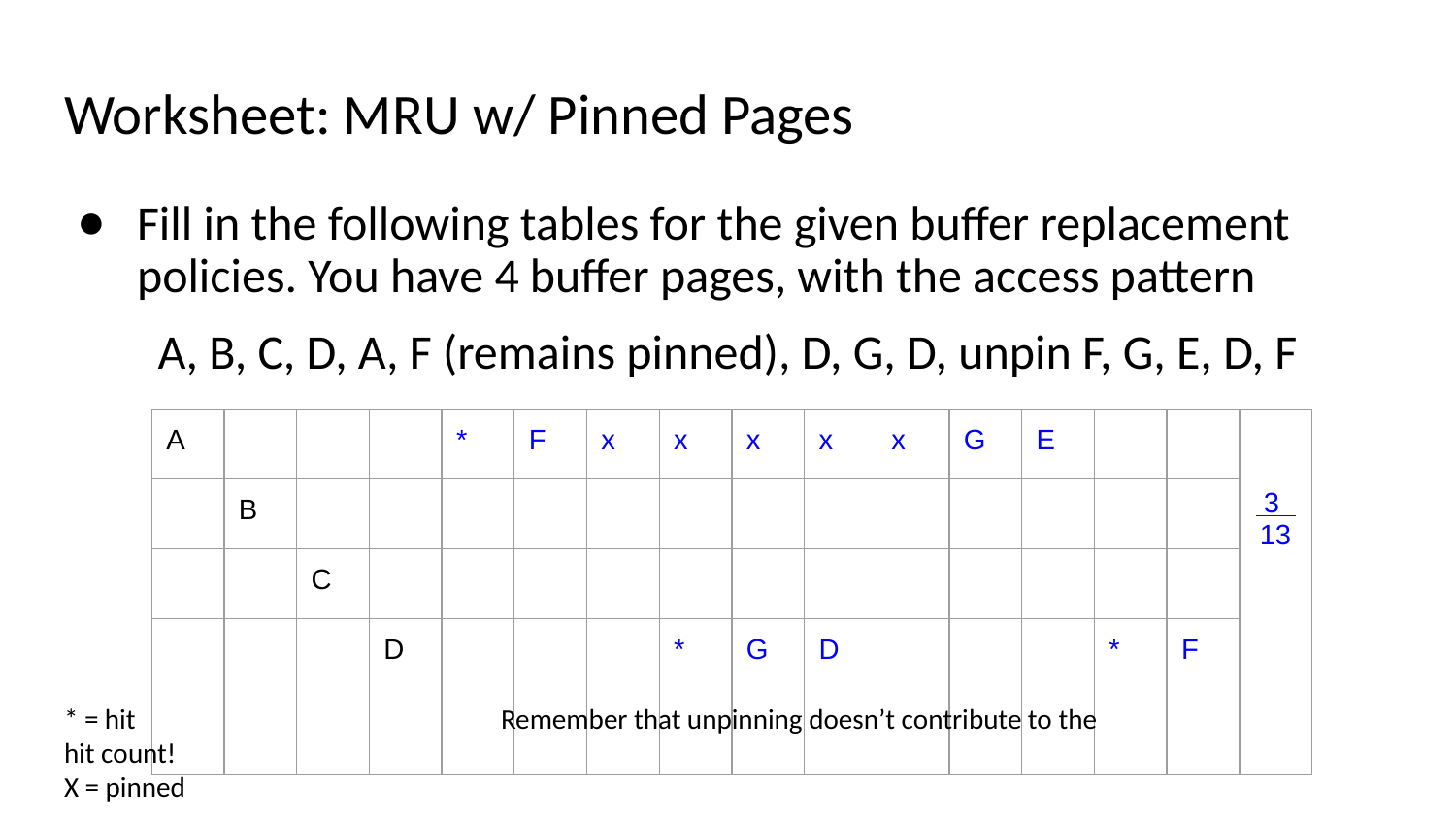

# Worksheet: MRU w/ Pinned Pages
Fill in the following tables for the given buffer replacement policies. You have 4 buffer pages, with the access pattern
A, B, C, D, A, F (remains pinned), D, G, D, unpin F, G, E, D, F

| A |  |  |  | \* | F | x | x | x | x | x | G | E |  |  | 3 13 |
| --- | --- | --- | --- | --- | --- | --- | --- | --- | --- | --- | --- | --- | --- | --- | --- |
|  | B |  |  |  |  |  |  |  |  |  |  |  |  |  |  |
|  |  | C |  |  |  |  |  |  |  |  |  |  |  |  |  |
|  |  |  | D |  |  |  | \* | G | D |  |  |  | \* | F |  |

* = hit			Remember that unpinning doesn’t contribute to the hit count!
X = pinned